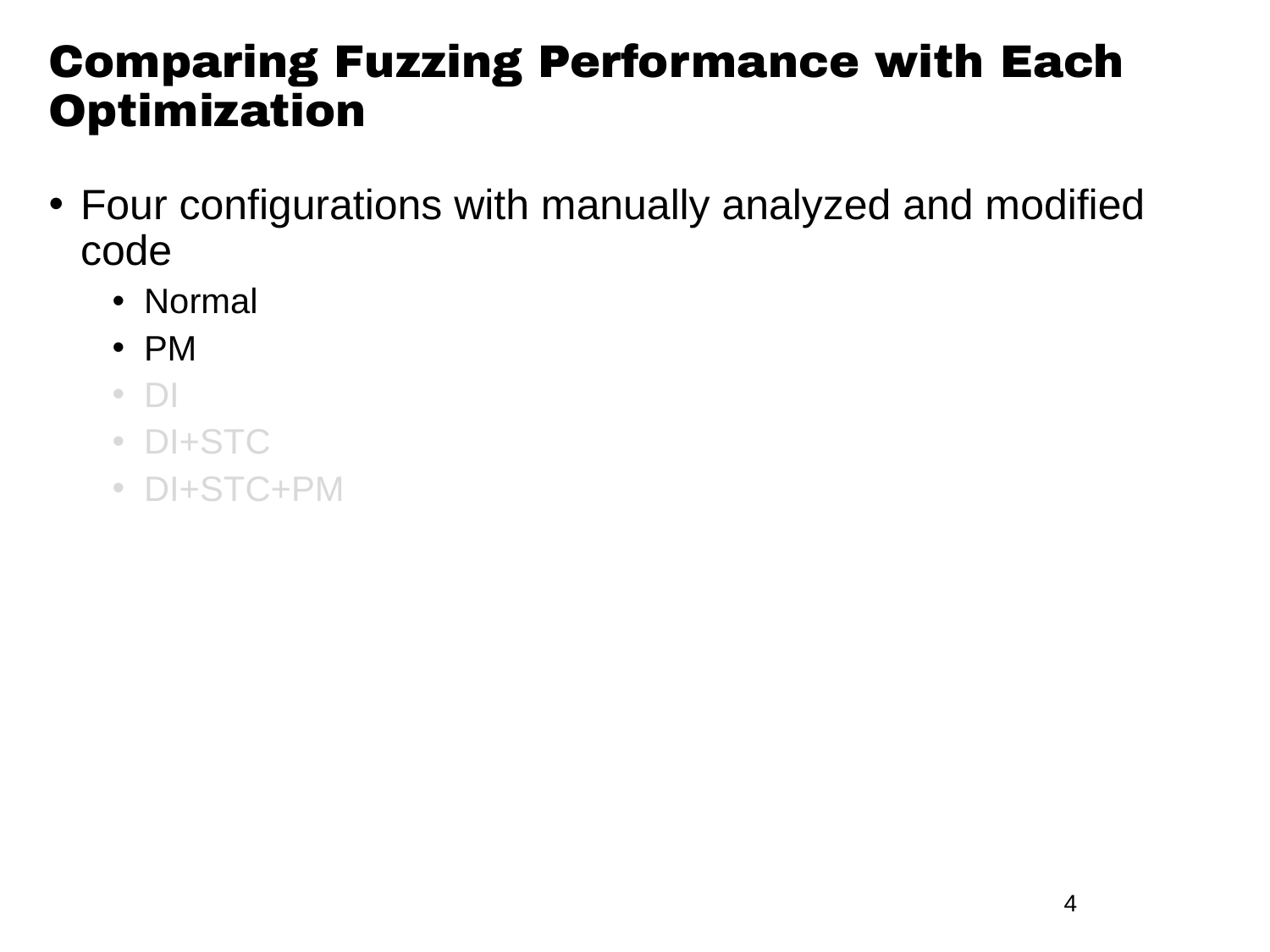

# Comparing Fuzzing Performance with Each Optimization
Four configurations with manually analyzed and modified code
Normal
PM
DI
DI+STC
DI+STC+PM